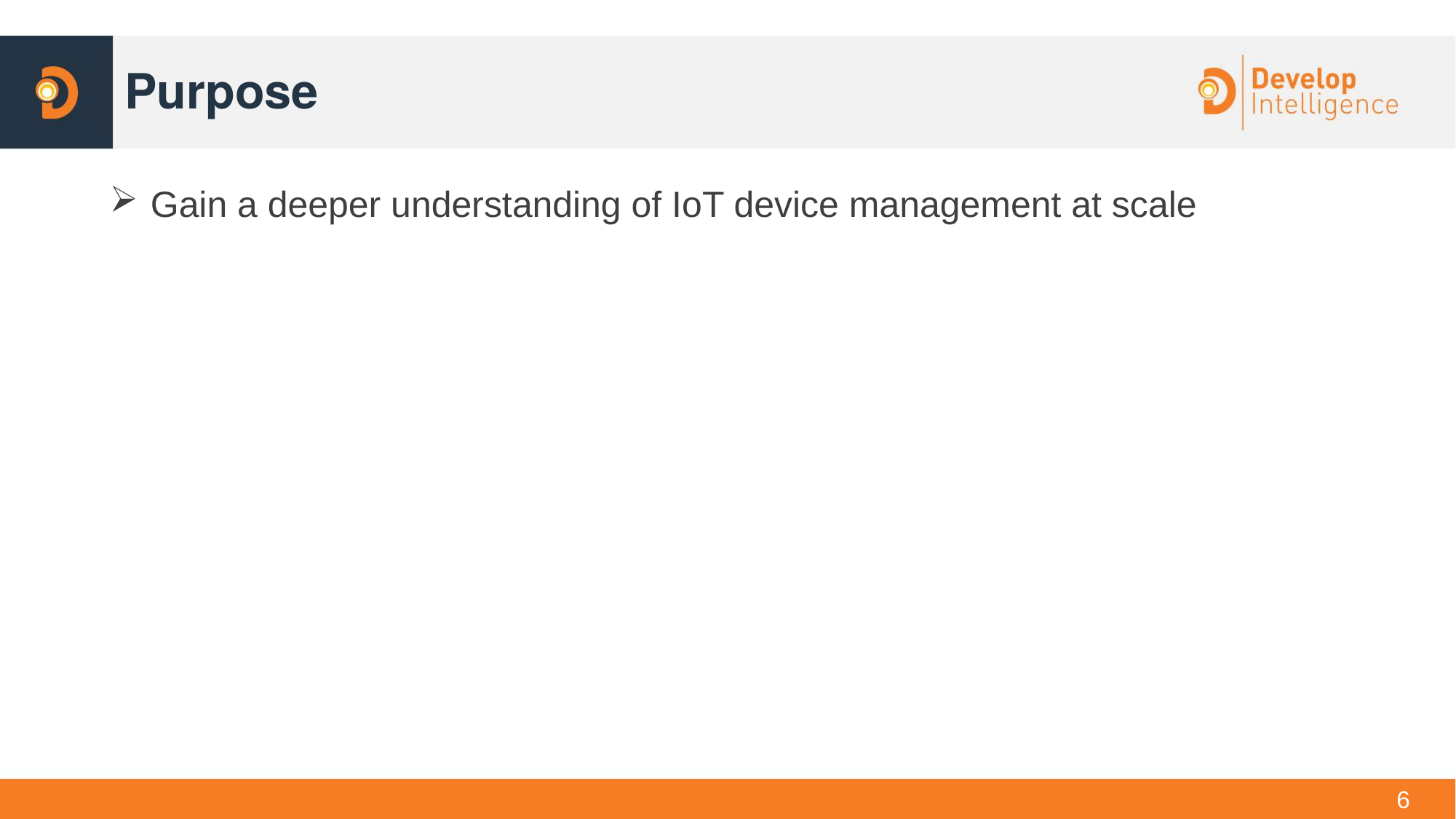

# Purpose
Gain a deeper understanding of IoT device management at scale
6